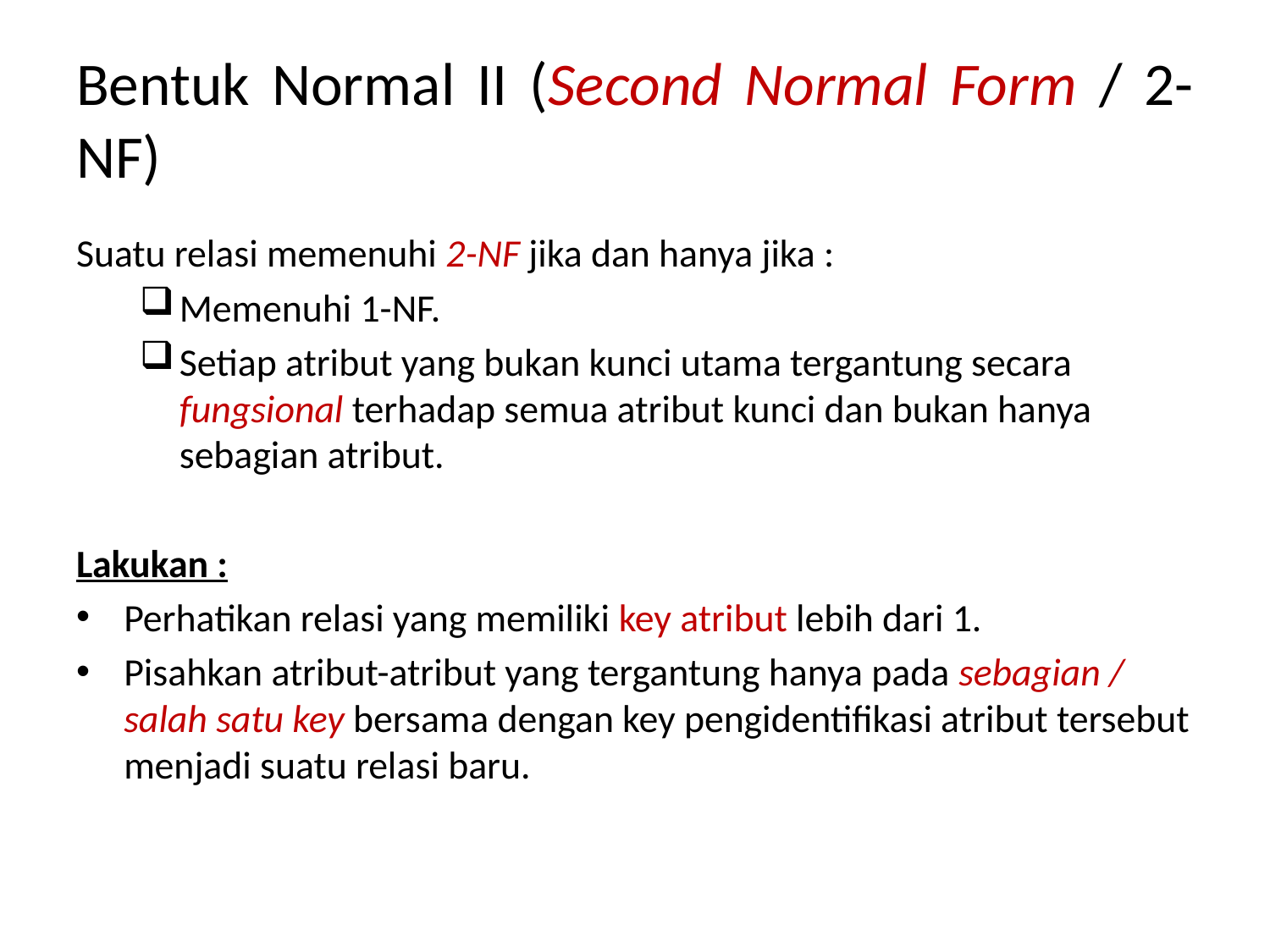

# Bentuk Normal II (Second Normal Form / 2-NF)
Suatu relasi memenuhi 2-NF jika dan hanya jika :
Memenuhi 1-NF.
Setiap atribut yang bukan kunci utama tergantung secara fungsional terhadap semua atribut kunci dan bukan hanya sebagian atribut.

Lakukan :
Perhatikan relasi yang memiliki key atribut lebih dari 1.
Pisahkan atribut-atribut yang tergantung hanya pada sebagian / salah satu key bersama dengan key pengidentifikasi atribut tersebut menjadi suatu relasi baru.